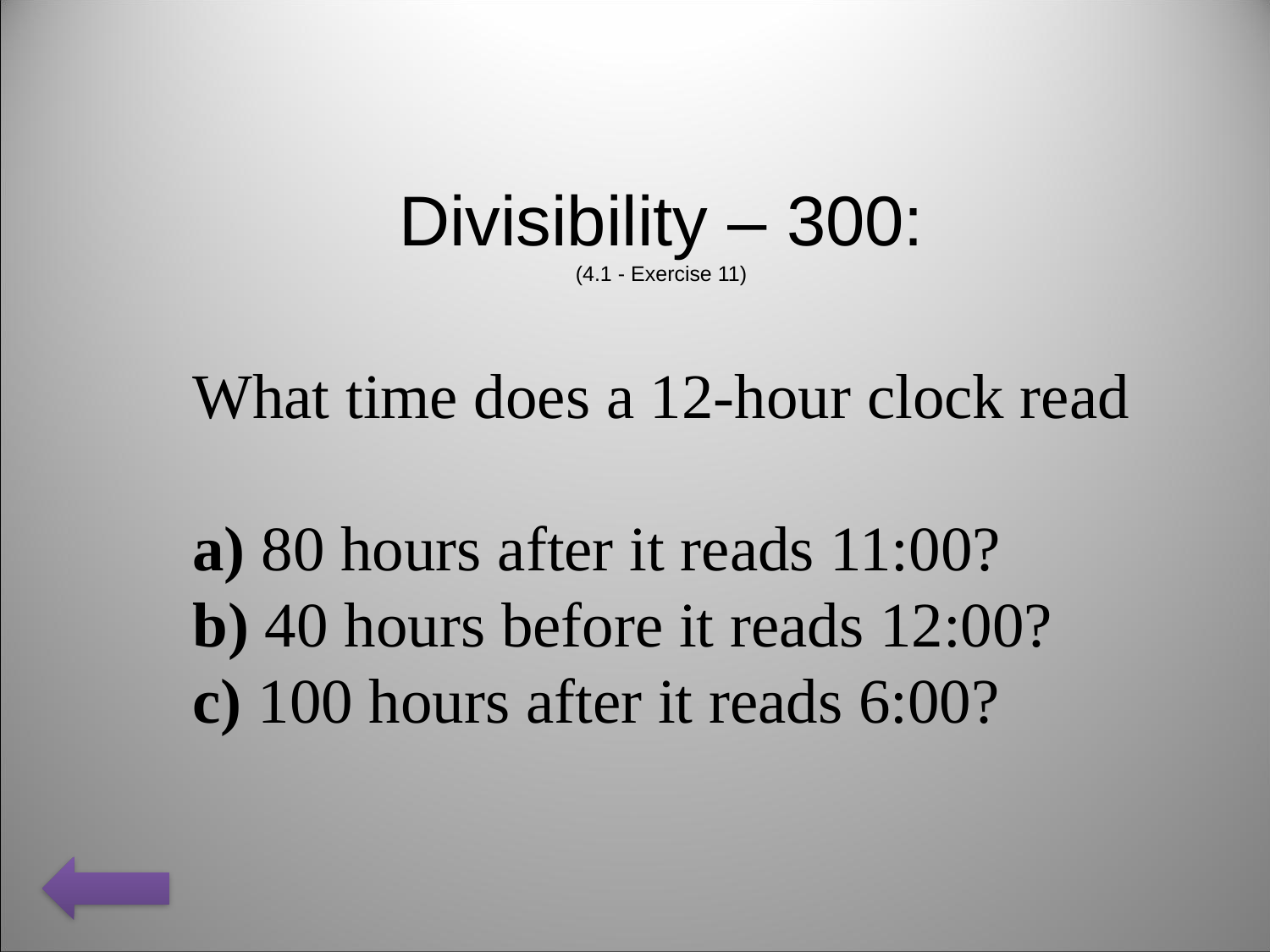

Divisibility – 300:
(4.1 - Exercise 11)
What time does a 12-hour clock read

a) 80 hours after it reads 11:00?
b) 40 hours before it reads 12:00?
c) 100 hours after it reads 6:00?